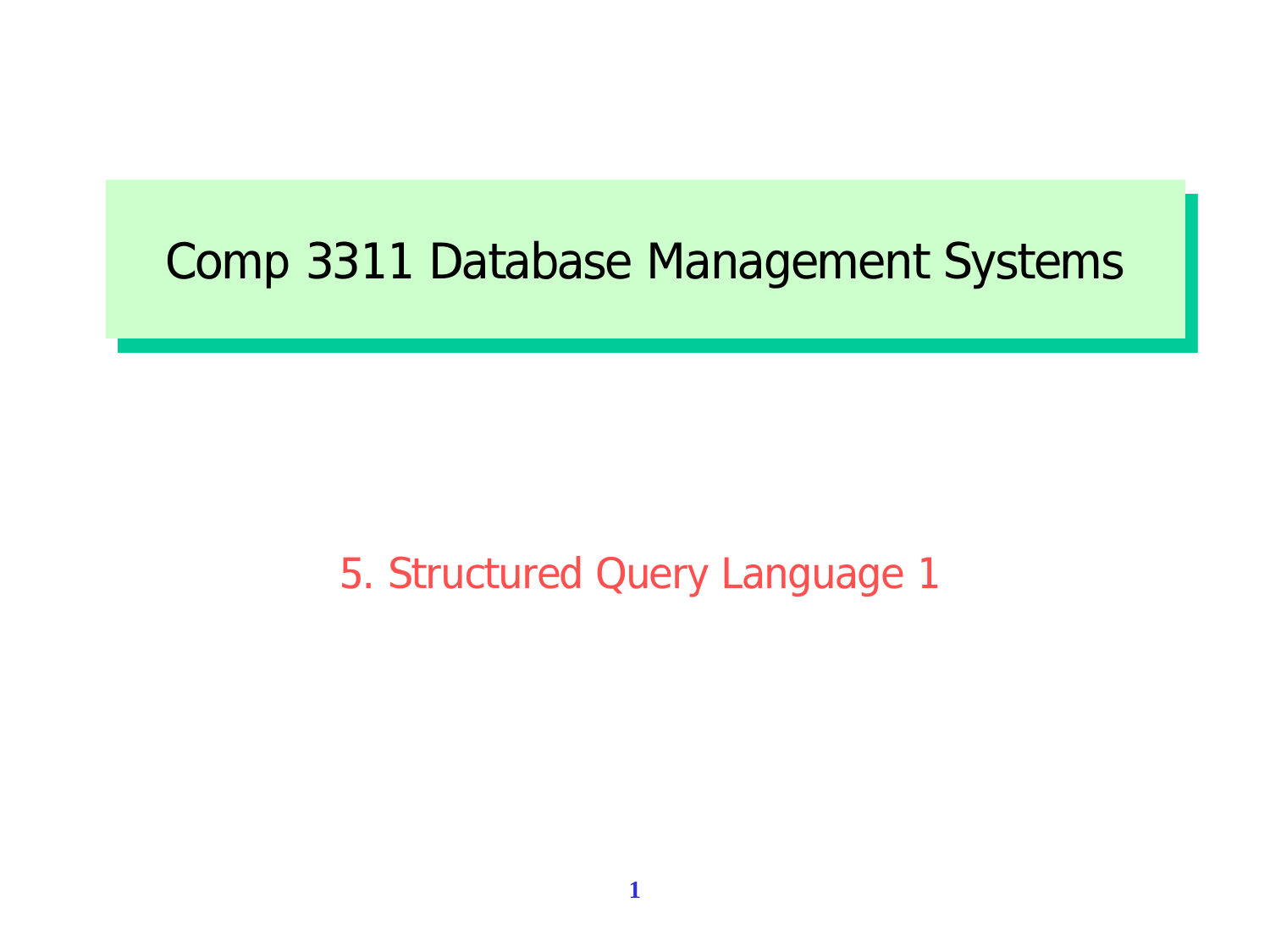

Comp 3311 Database Management Systems
5. Structured Query Language 1
1